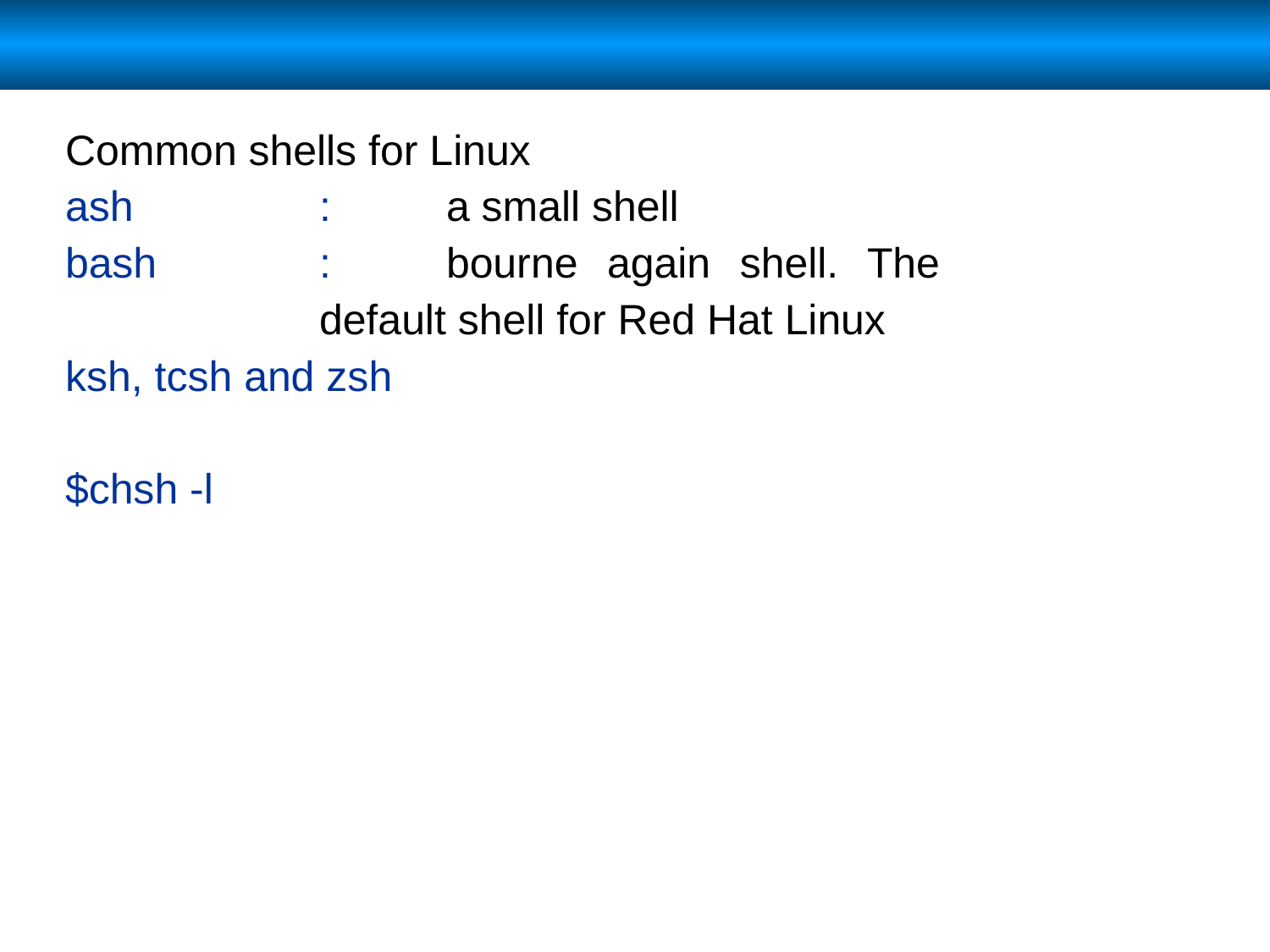

Common shells for Linux
ash	:	a small shell
bash	:	bourne again shell. The default shell for Red Hat Linux
ksh, tcsh and zsh

$chsh -l